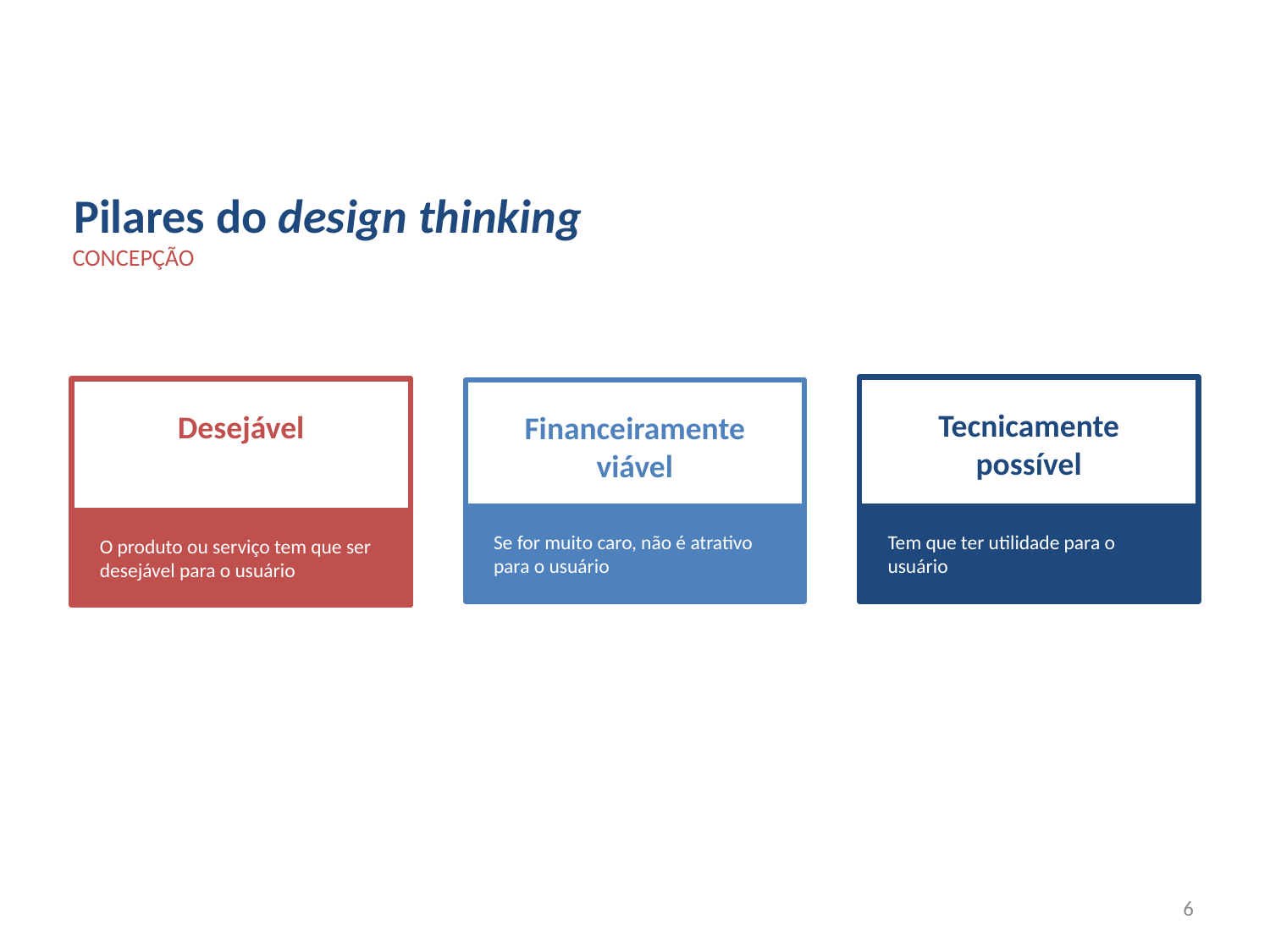

Pilares do design thinking
CONCEPÇÃO
Tecnicamente possível
Desejável

Financeiramente viável
Se for muito caro, não é atrativo para o usuário
Tem que ter utilidade para o usuário
O produto ou serviço tem que ser desejável para o usuário
6